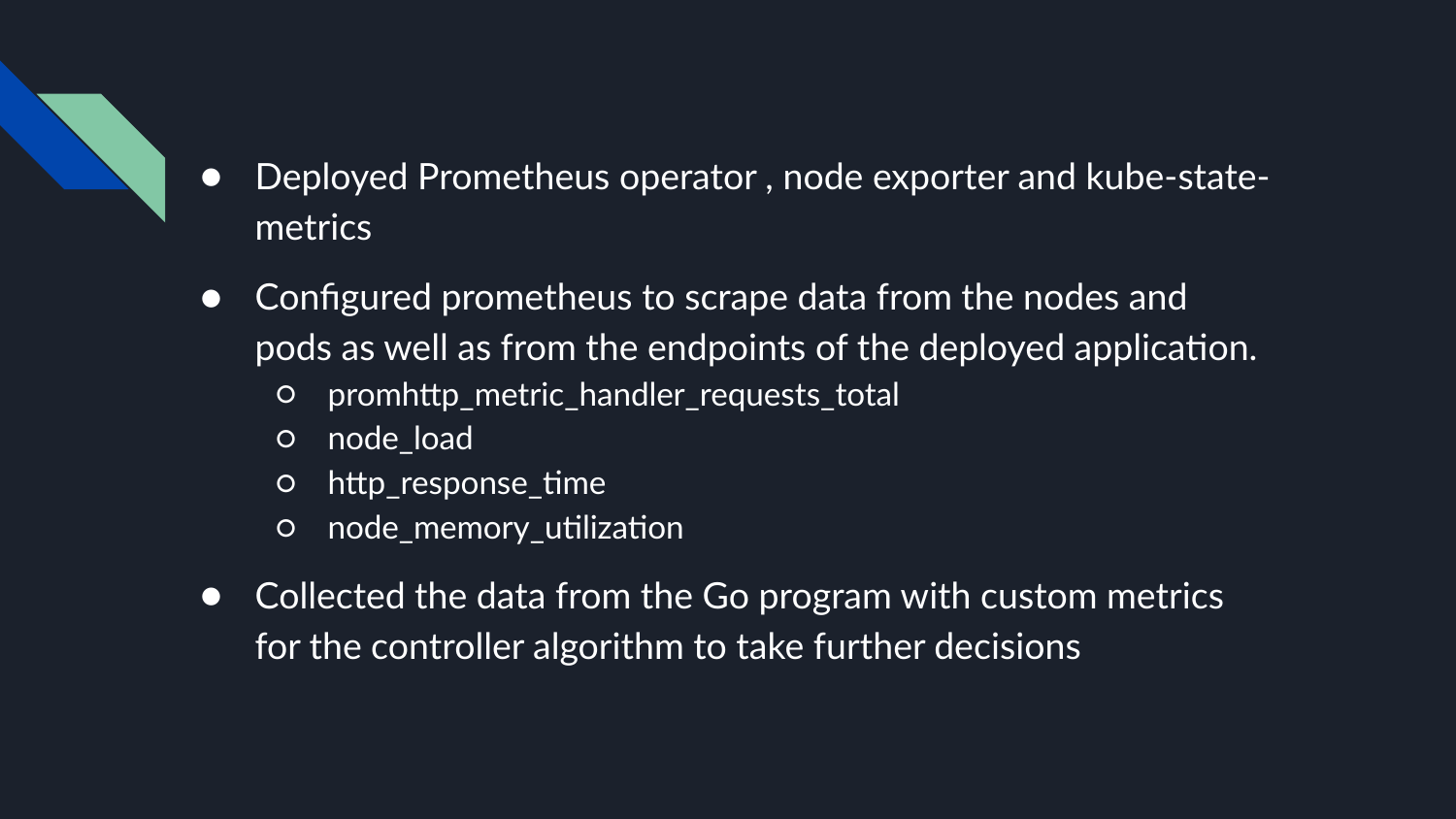

Deployed Prometheus operator , node exporter and kube-state-metrics
Configured prometheus to scrape data from the nodes and pods as well as from the endpoints of the deployed application.
promhttp_metric_handler_requests_total
node_load
http_response_time
node_memory_utilization
Collected the data from the Go program with custom metrics for the controller algorithm to take further decisions